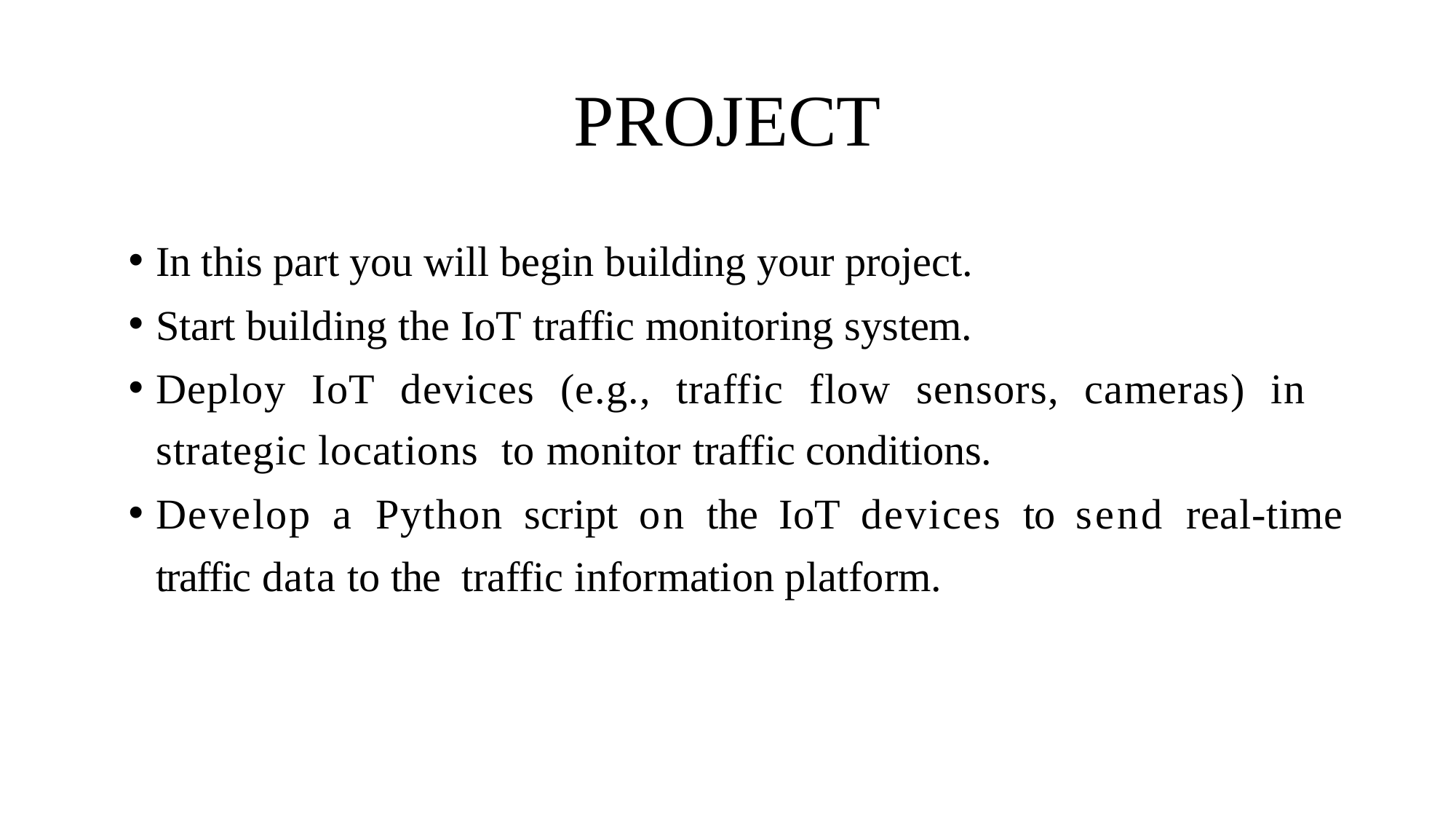

# PROJECT
In this part you will begin building your project.
Start building the IoT traffic monitoring system.
Deploy IoT devices (e.g., traffic flow sensors, cameras) in strategic locations  to monitor traffic conditions.
Develop a Python script on the IoT devices to send real-time traffic data to the  traffic information platform.